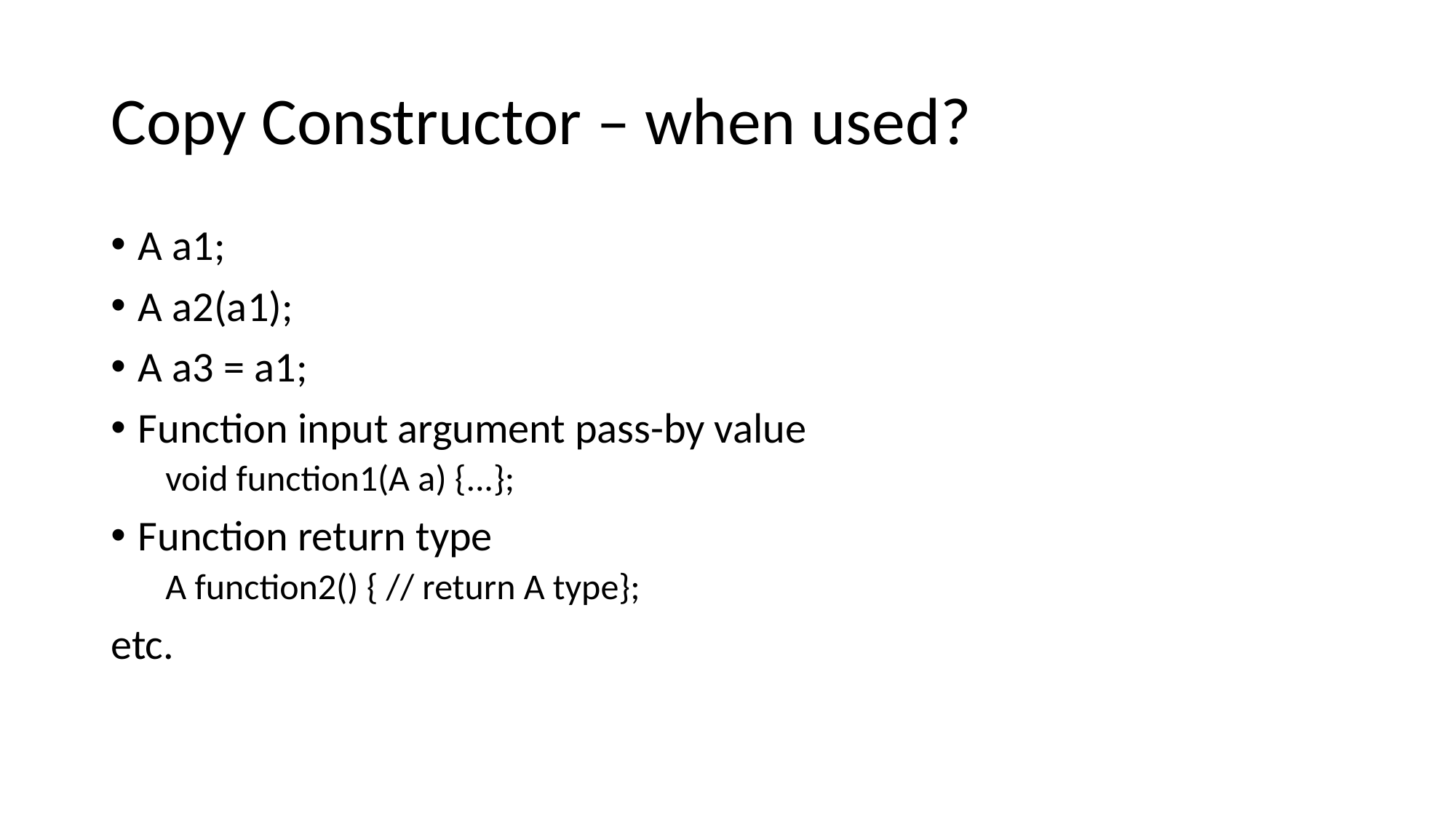

# Copy Constructor – when used?
A a1;
A a2(a1);
A a3 = a1;
Function input argument pass-by value
void function1(A a) {...};
Function return type
A function2() { // return A type};
etc.